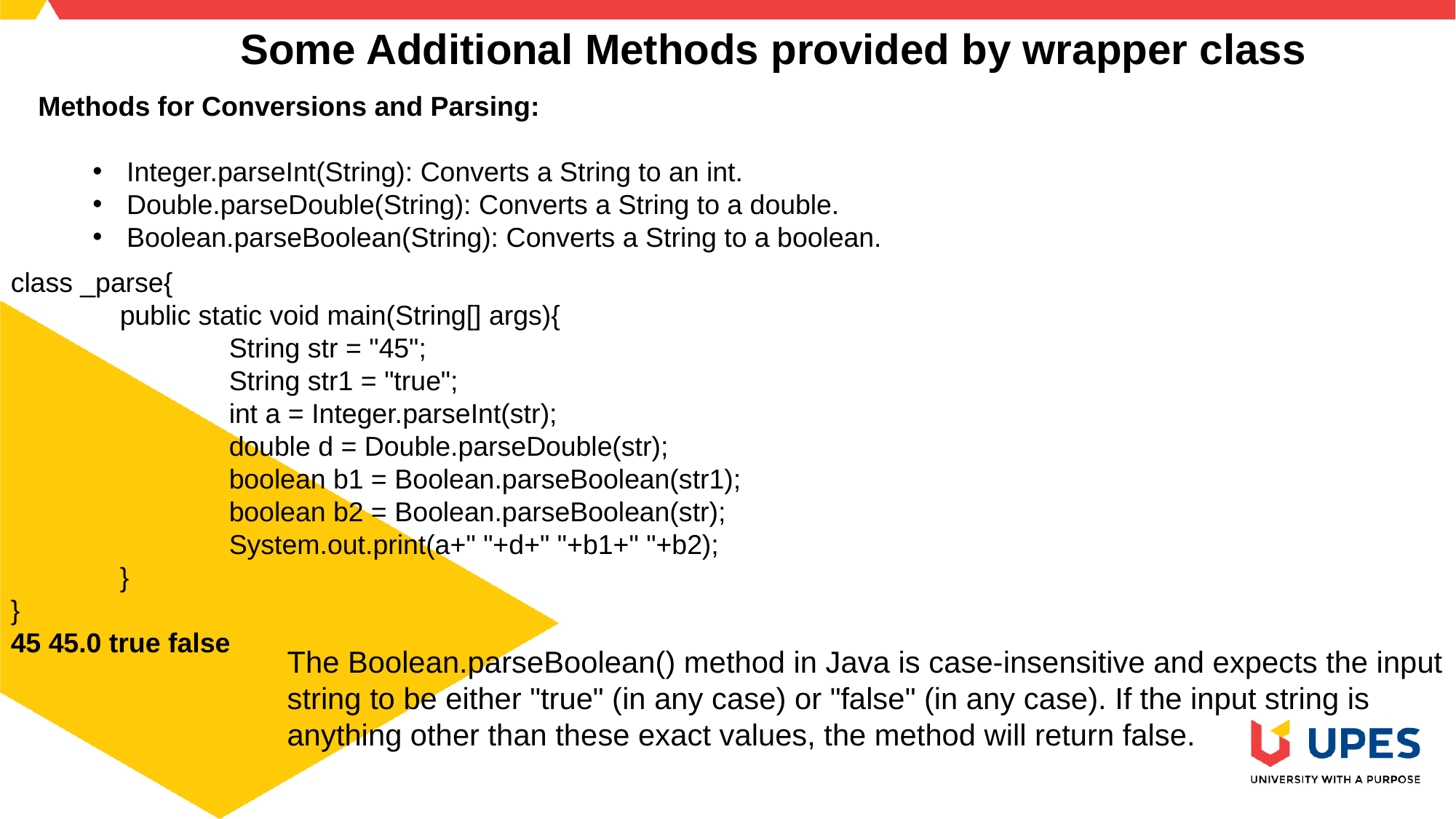

# Some Additional Methods provided by wrapper class
Methods for Conversions and Parsing:

Integer.parseInt(String): Converts a String to an int.
Double.parseDouble(String): Converts a String to a double.
Boolean.parseBoolean(String): Converts a String to a boolean.
class _parse{
	public static void main(String[] args){
		String str = "45";
		String str1 = "true";
		int a = Integer.parseInt(str);
		double d = Double.parseDouble(str);
		boolean b1 = Boolean.parseBoolean(str1);
		boolean b2 = Boolean.parseBoolean(str);
		System.out.print(a+" "+d+" "+b1+" "+b2);
	}
}
45 45.0 true false
The Boolean.parseBoolean() method in Java is case-insensitive and expects the input string to be either "true" (in any case) or "false" (in any case). If the input string is anything other than these exact values, the method will return false.